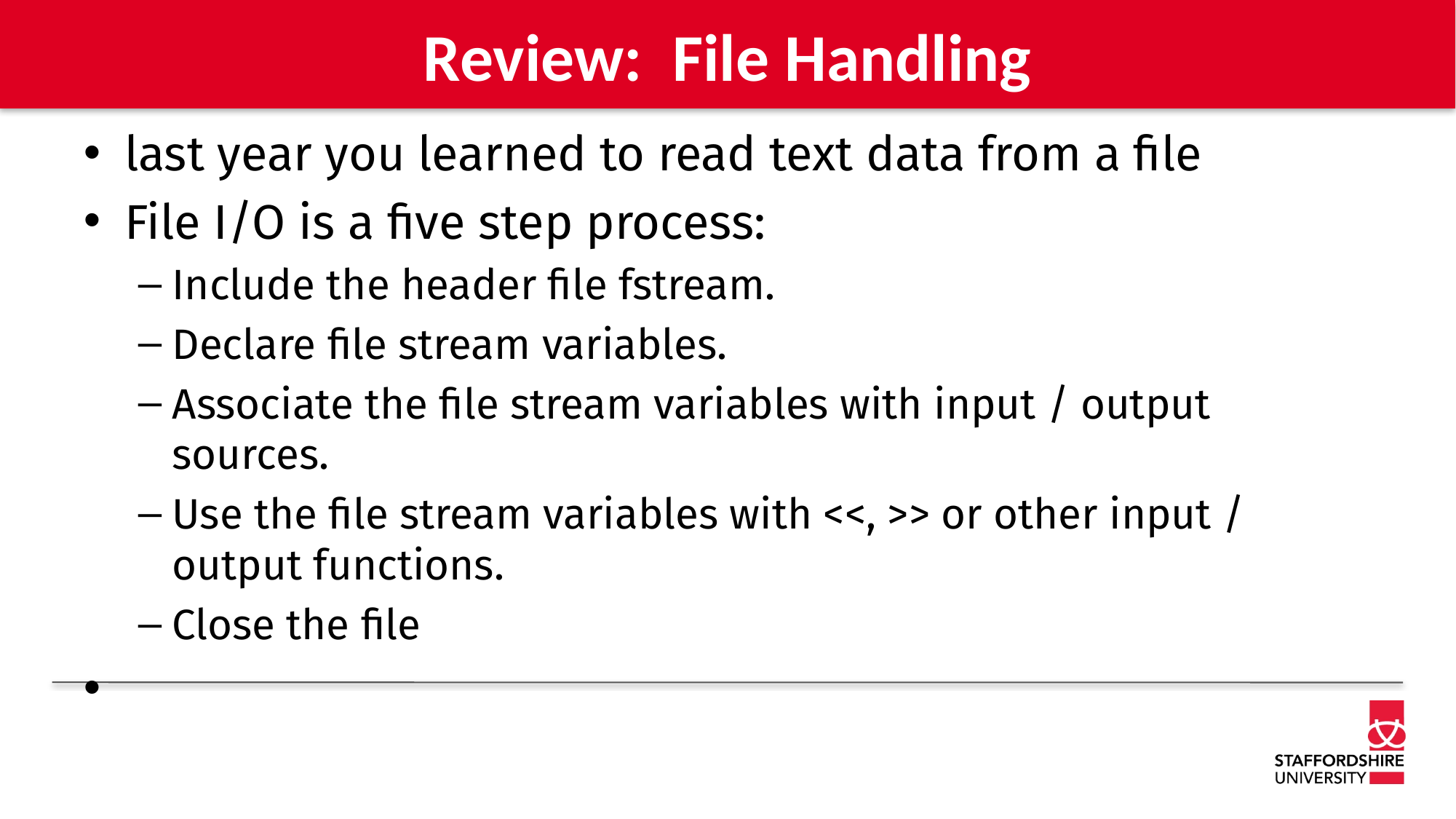

# Review:  File Handling
last year you learned to read text data from a file
File I/O is a five step process:
Include the header file fstream.
Declare file stream variables.
Associate the file stream variables with input / output sources.
Use the file stream variables with <<, >> or other input / output functions.
Close the file